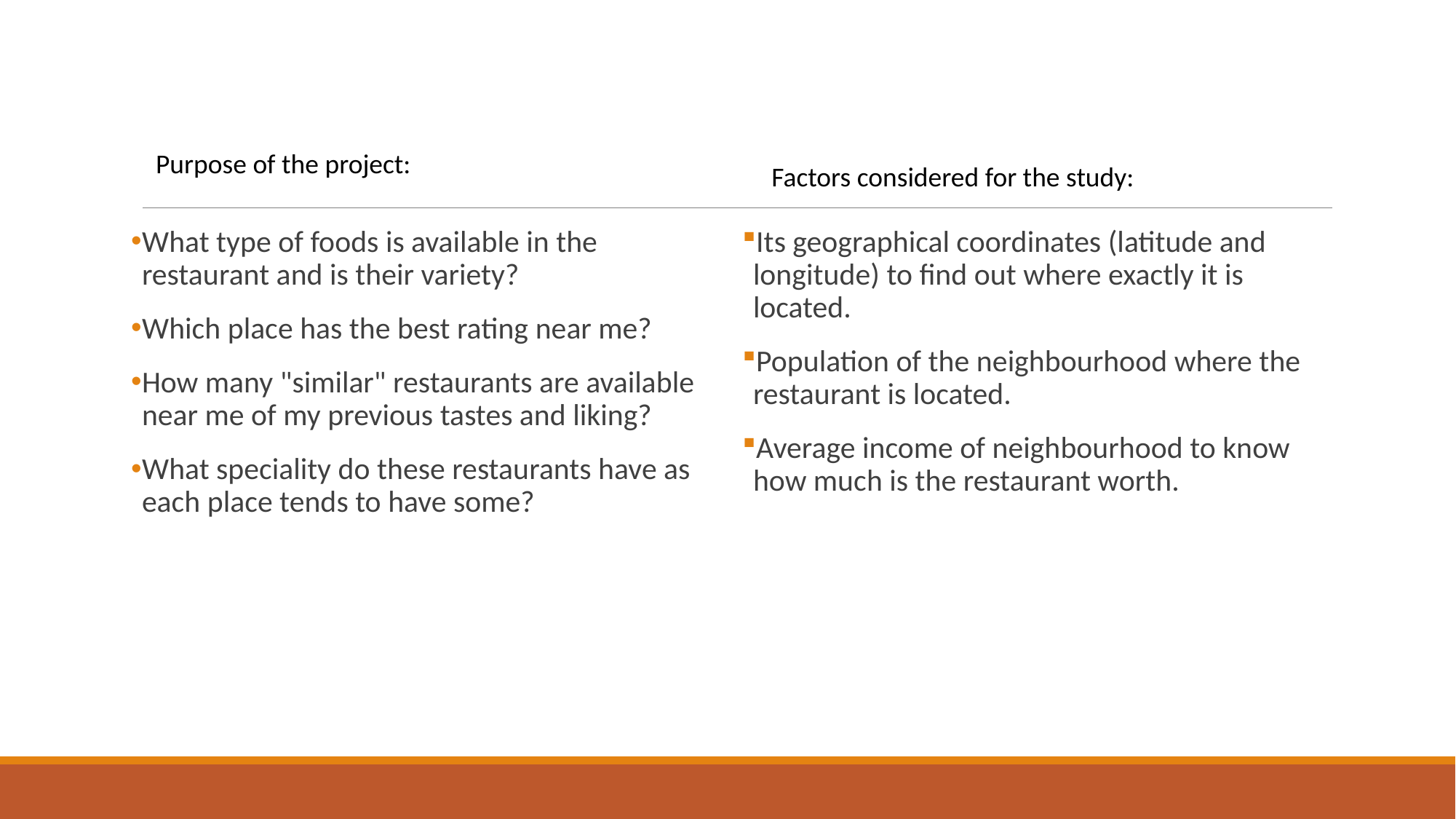

Purpose of the project:
Factors considered for the study:
What type of foods is available in the restaurant and is their variety?
Which place has the best rating near me?
How many "similar" restaurants are available near me of my previous tastes and liking?
What speciality do these restaurants have as each place tends to have some?

Its geographical coordinates (latitude and longitude) to find out where exactly it is located.
Population of the neighbourhood where the restaurant is located.
Average income of neighbourhood to know how much is the restaurant worth.